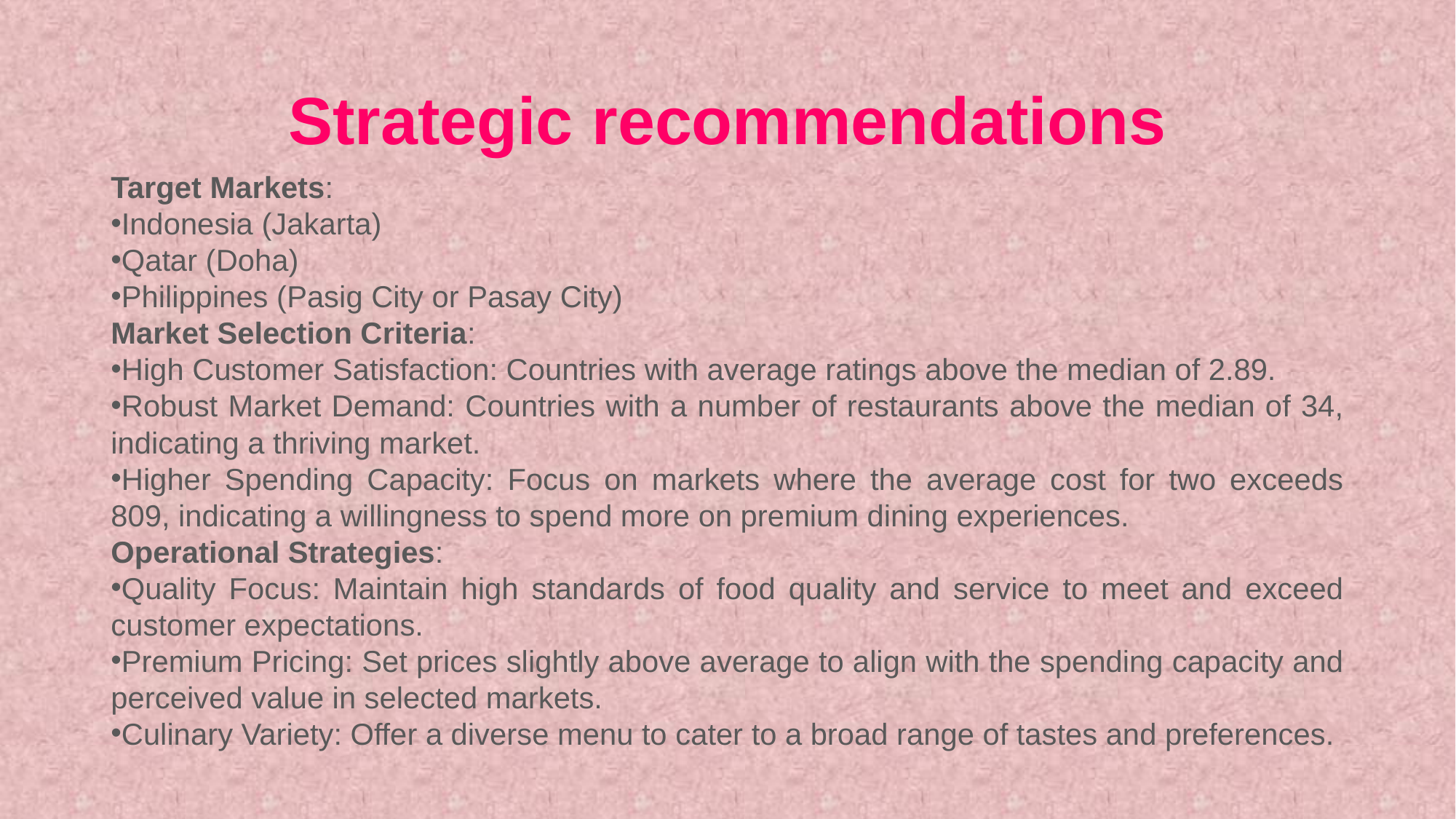

# Strategic recommendations
Target Markets:
Indonesia (Jakarta)
Qatar (Doha)
Philippines (Pasig City or Pasay City)
Market Selection Criteria:
High Customer Satisfaction: Countries with average ratings above the median of 2.89.
Robust Market Demand: Countries with a number of restaurants above the median of 34, indicating a thriving market.
Higher Spending Capacity: Focus on markets where the average cost for two exceeds 809, indicating a willingness to spend more on premium dining experiences.
Operational Strategies:
Quality Focus: Maintain high standards of food quality and service to meet and exceed customer expectations.
Premium Pricing: Set prices slightly above average to align with the spending capacity and perceived value in selected markets.
Culinary Variety: Offer a diverse menu to cater to a broad range of tastes and preferences.